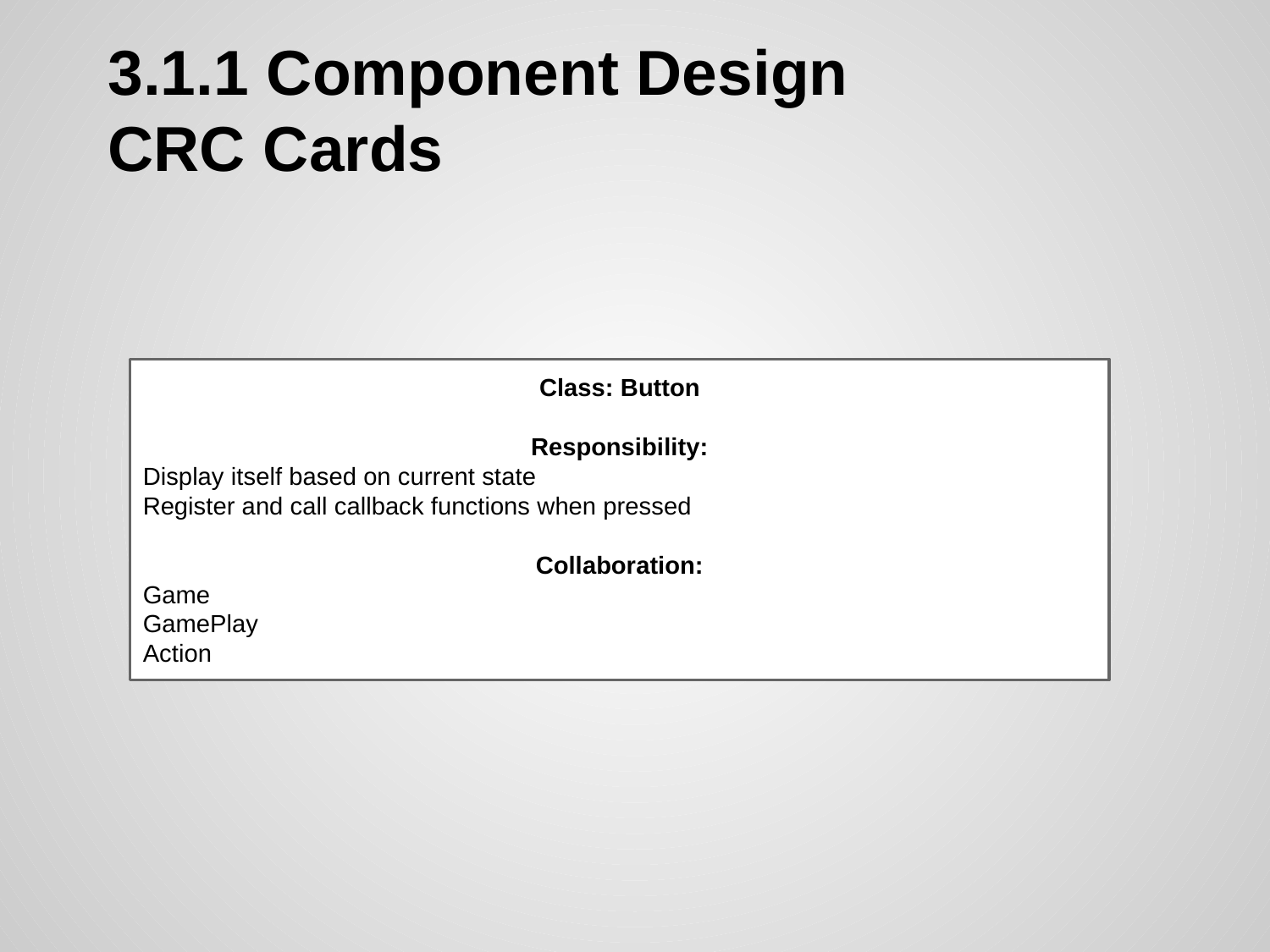

# 3.1.1 Component Design
CRC Cards
Class: Button

Responsibility:
Display itself based on current state
Register and call callback functions when pressed

Collaboration:
Game
GamePlay
Action